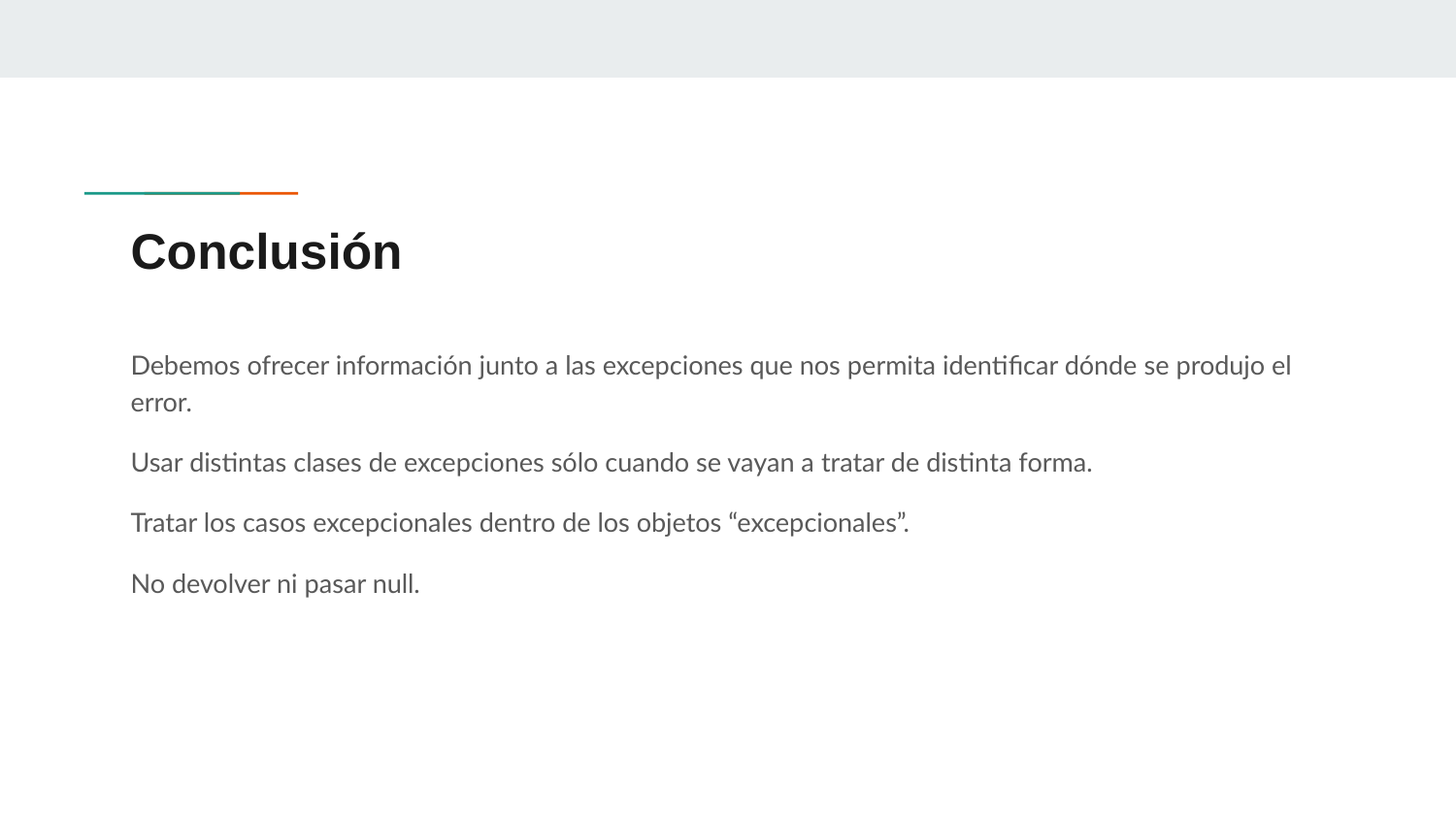

# Conclusión
Debemos ofrecer información junto a las excepciones que nos permita identificar dónde se produjo el error.
Usar distintas clases de excepciones sólo cuando se vayan a tratar de distinta forma.
Tratar los casos excepcionales dentro de los objetos “excepcionales”.
No devolver ni pasar null.